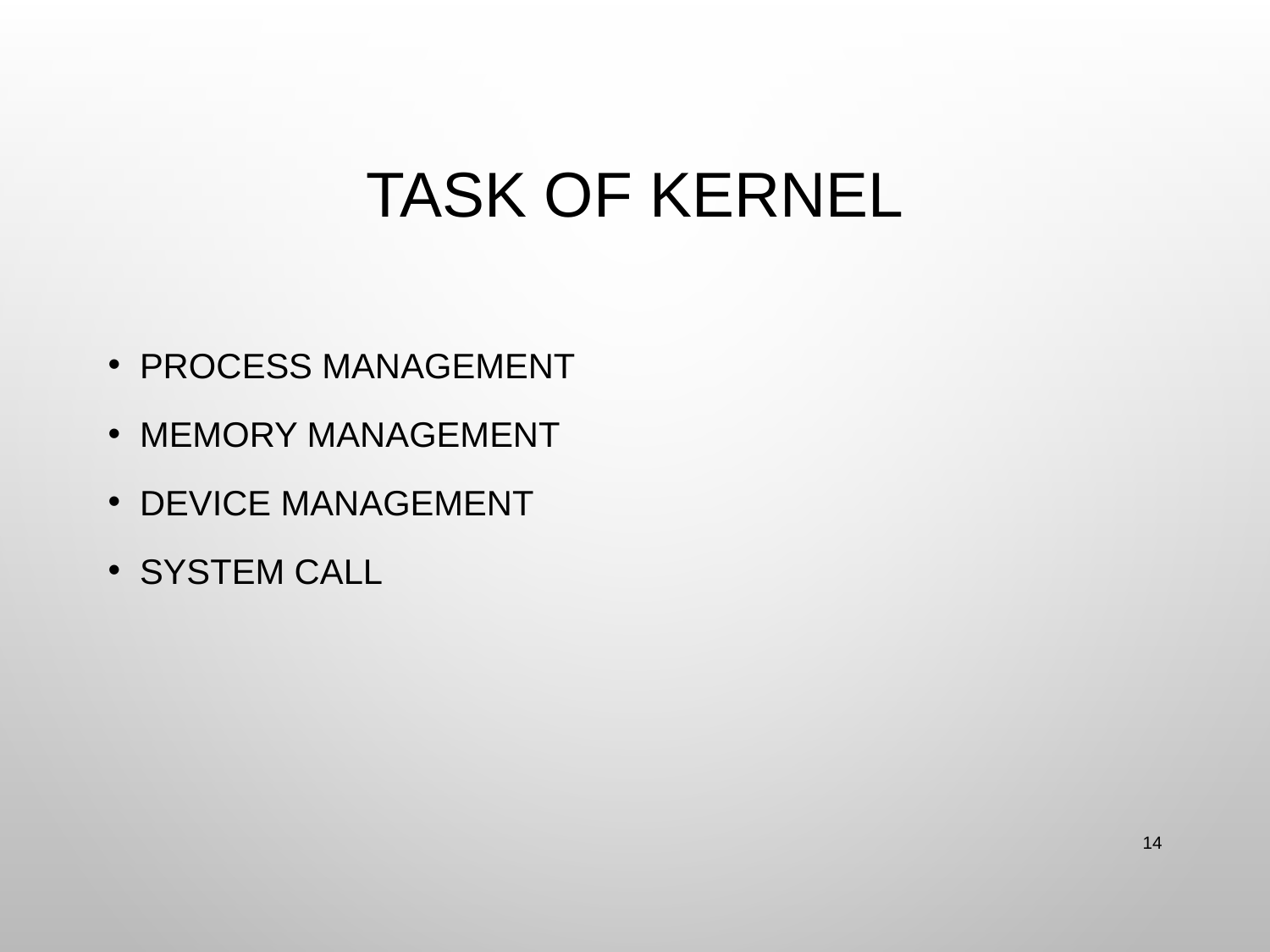

# Task of kernel
Process management
Memory management
Device management
System call

14